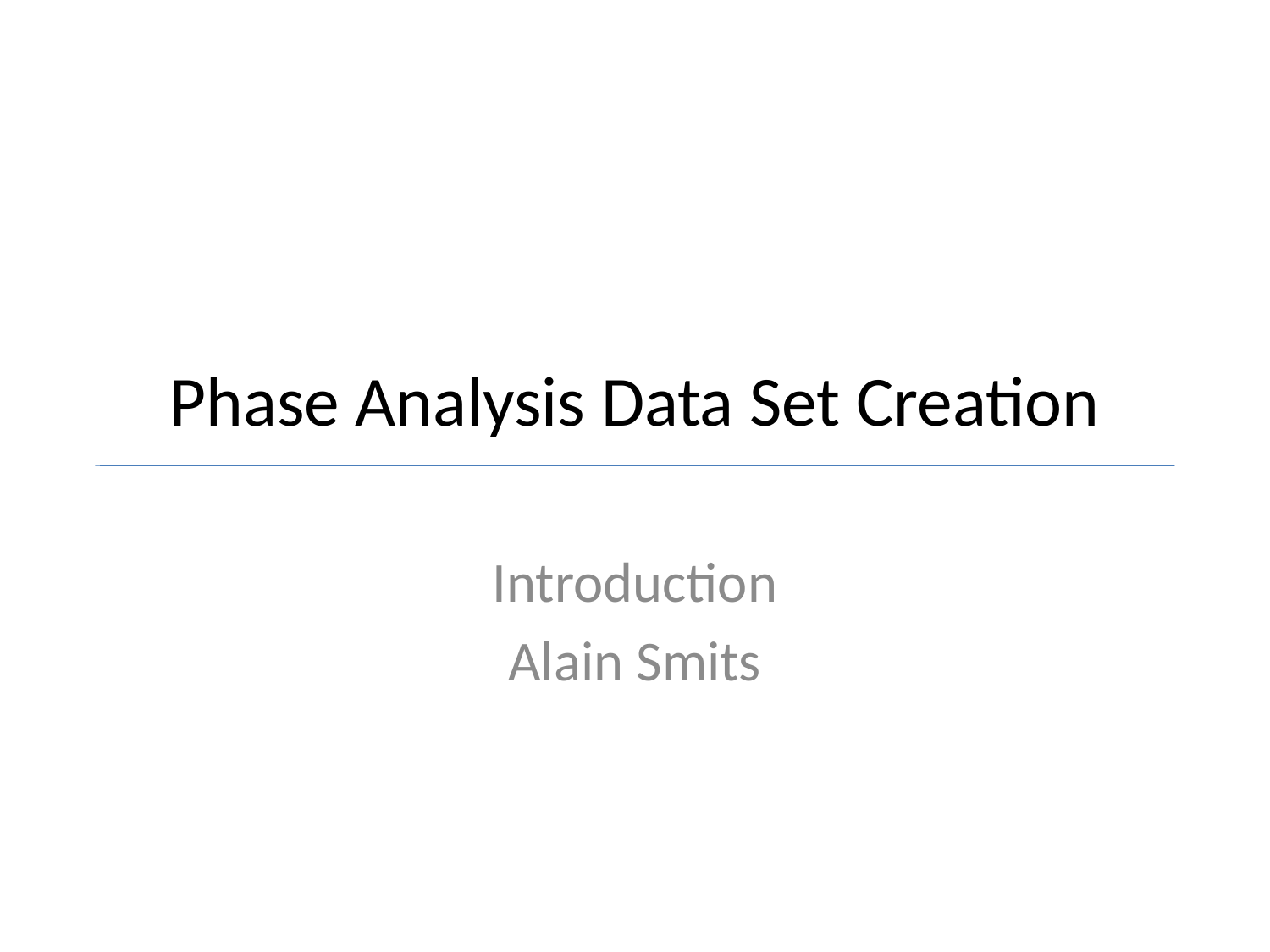

# Phase Analysis Data Set Creation
Introduction
Alain Smits